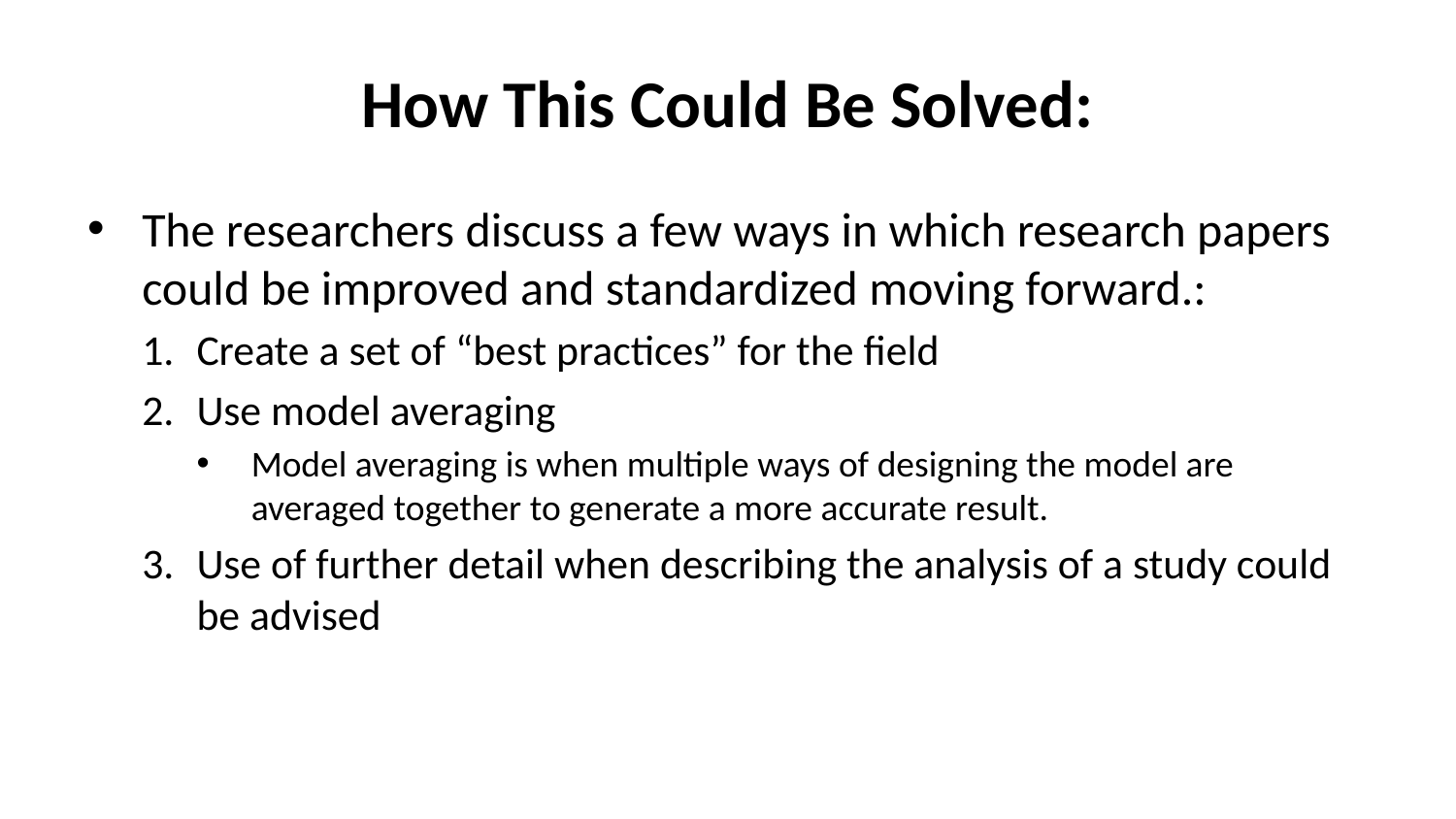

# How This Could Be Solved:
The researchers discuss a few ways in which research papers could be improved and standardized moving forward.:
Create a set of “best practices” for the field
Use model averaging
Model averaging is when multiple ways of designing the model are averaged together to generate a more accurate result.
Use of further detail when describing the analysis of a study could be advised